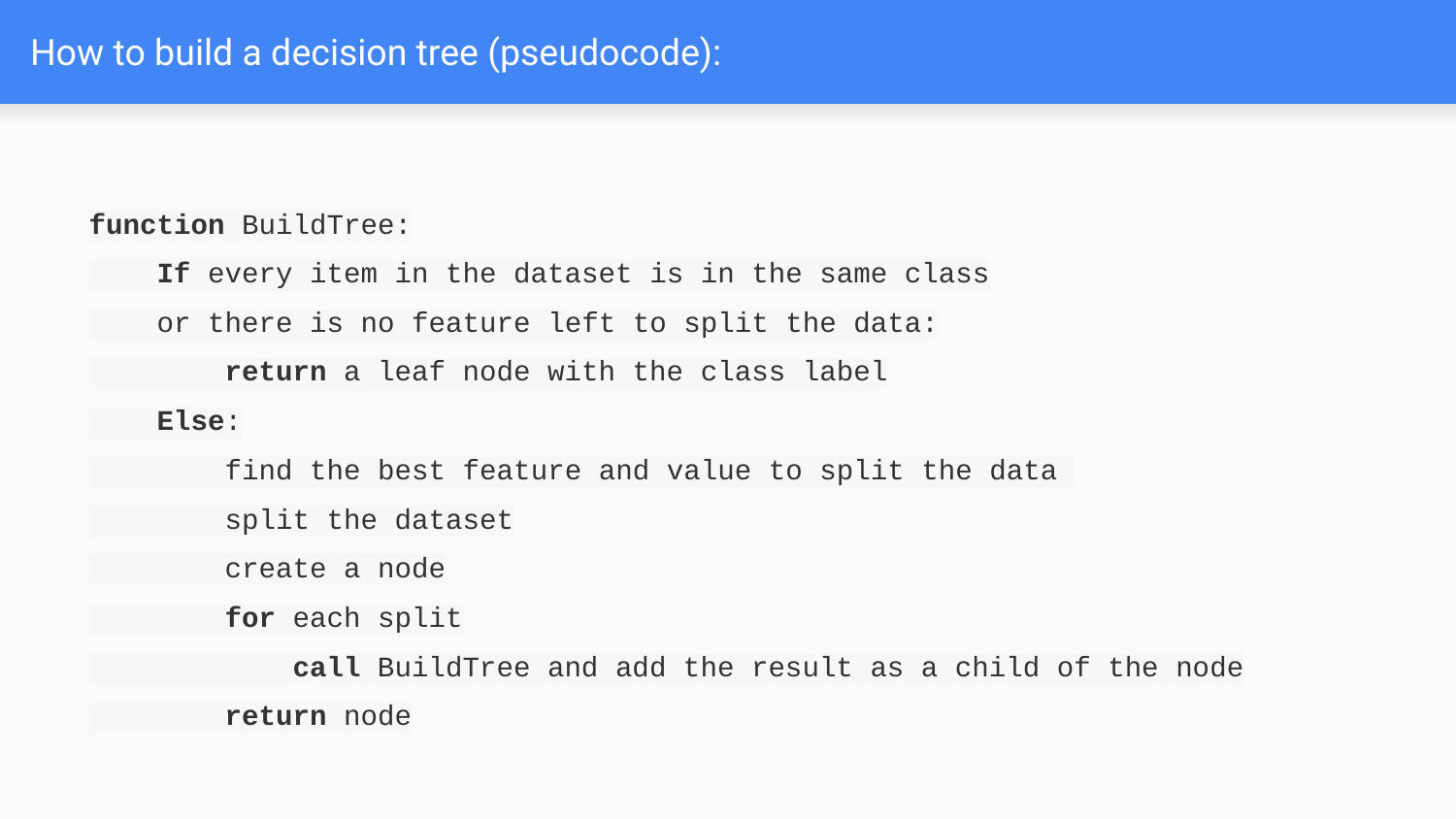

# How to build a decision tree (pseudocode):
function BuildTree:
    If every item in the dataset is in the same class
    or there is no feature left to split the data:
        return a leaf node with the class label
    Else:
        find the best feature and value to split the data
        split the dataset
        create a node
        for each split
            call BuildTree and add the result as a child of the node
        return node